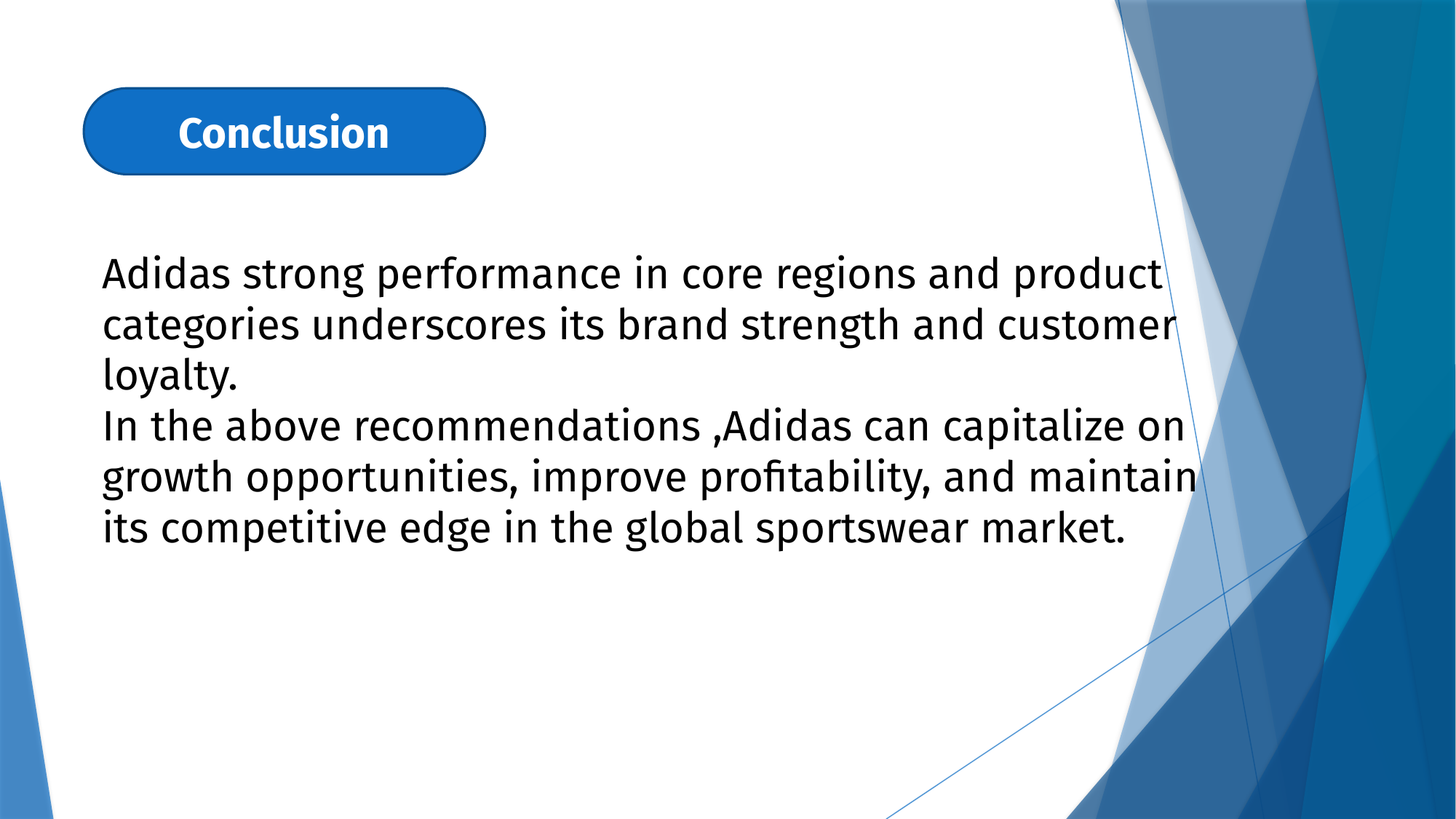

Conclusion

Adidas strong performance in core regions and product categories underscores its brand strength and customer loyalty.
In the above recommendations ,Adidas can capitalize on growth opportunities, improve profitability, and maintain its competitive edge in the global sportswear market.